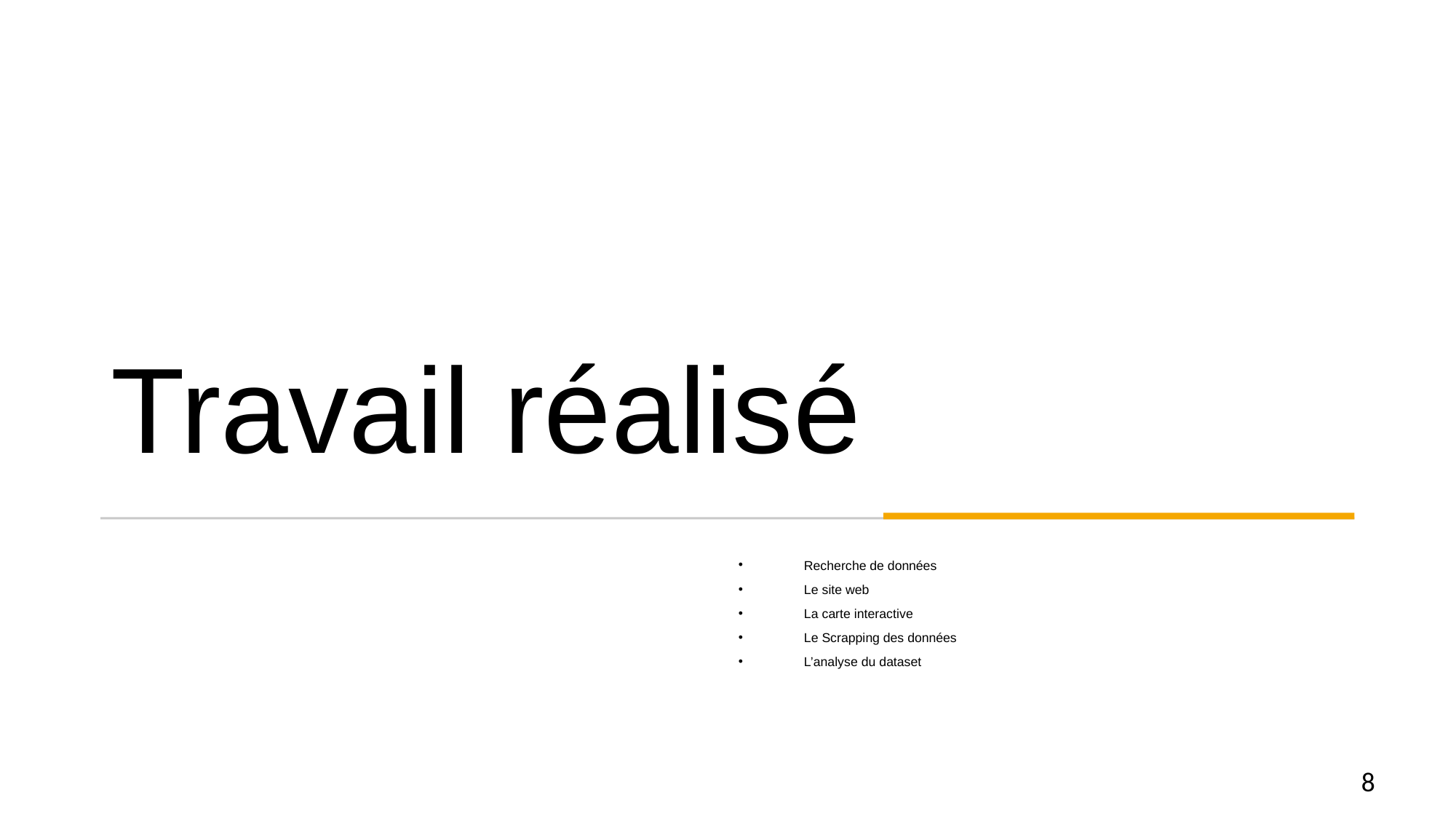

# Travail réalisé

Recherche de données
Le site web
La carte interactive
Le Scrapping des données
L’analyse du dataset
8